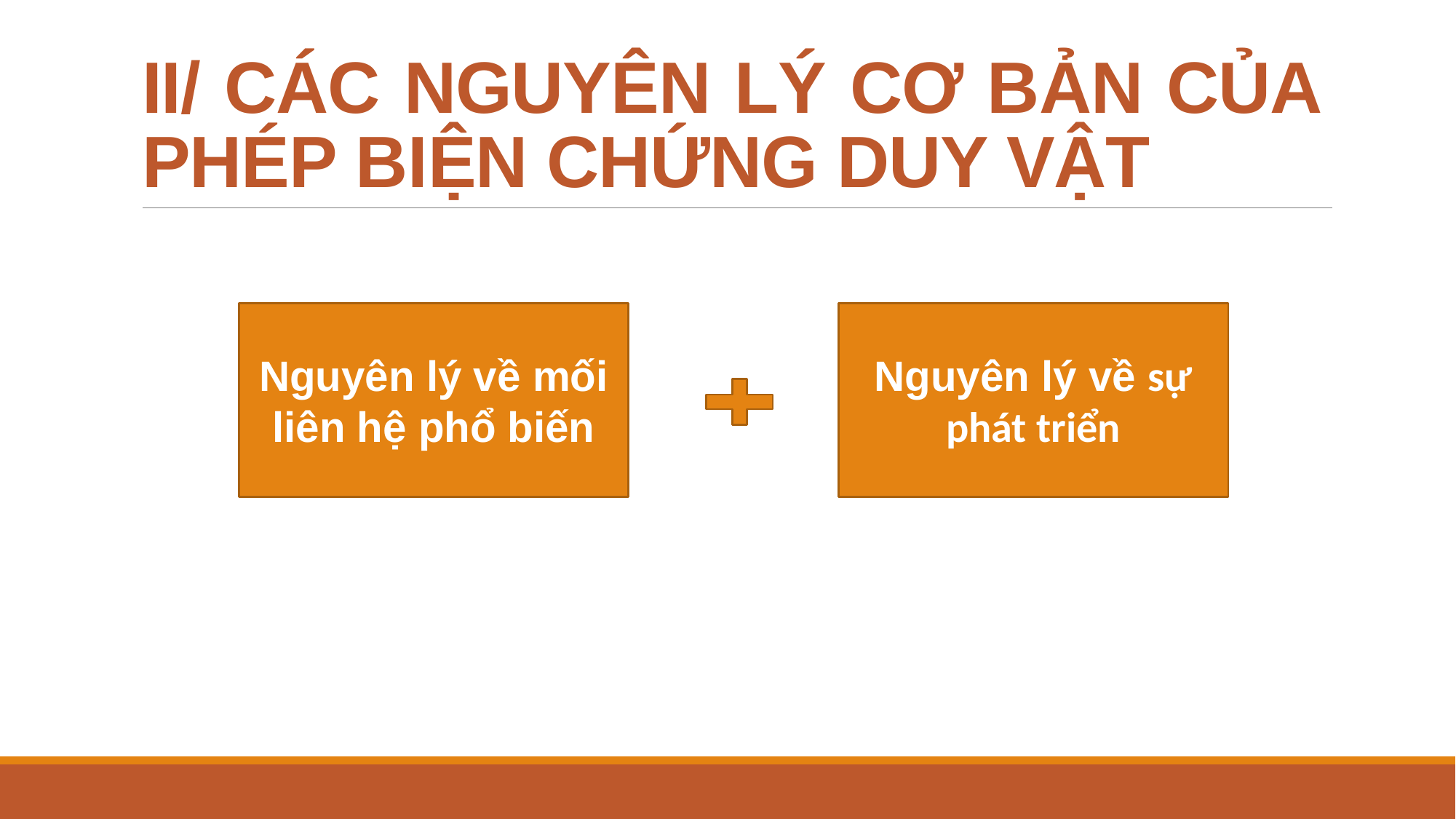

# II/ CÁC NGUYÊN LÝ CƠ BẢN CỦA PHÉP BIỆN CHỨNG DUY VẬT
Nguyên lý về mối liên hệ phổ biến
Nguyên lý về sự phát triển